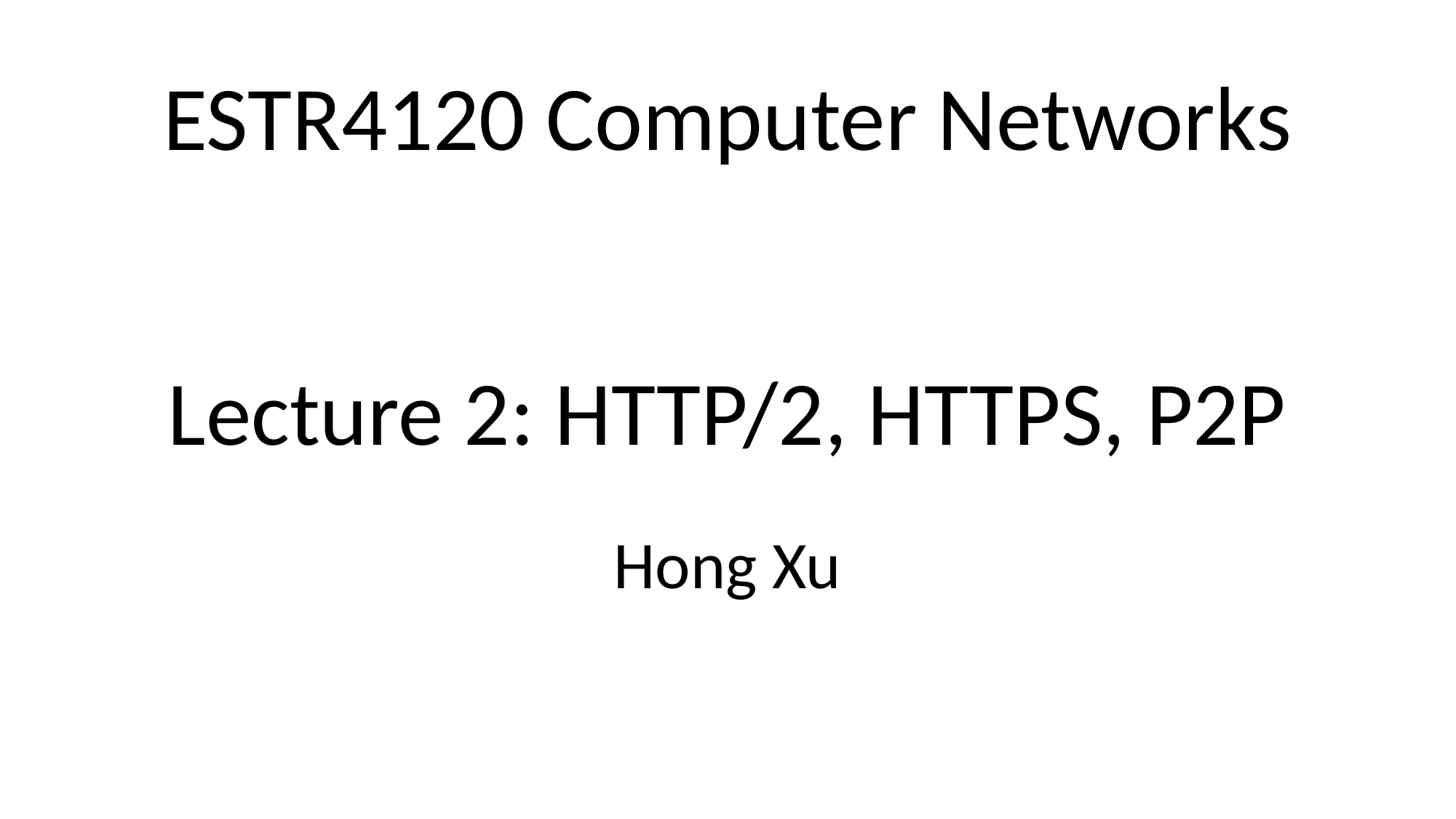

# ESTR4120 Computer Networks Lecture 2: HTTP/2, HTTPS, P2P

Hong Xu